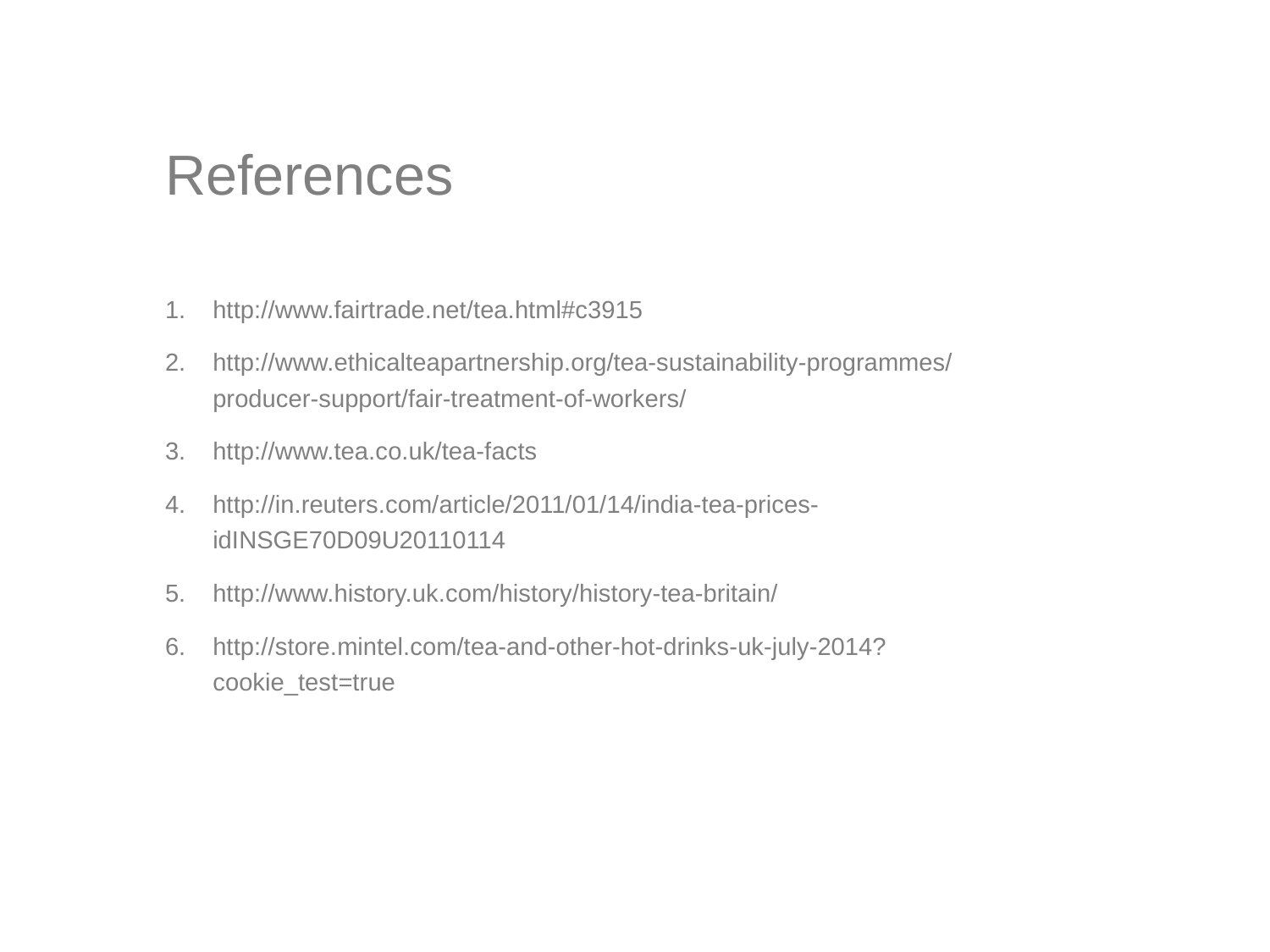

References

http://www.fairtrade.net/tea.html#c3915
http://www.ethicalteapartnership.org/tea-sustainability-programmes/producer-support/fair-treatment-of-workers/
http://www.tea.co.uk/tea-facts
http://in.reuters.com/article/2011/01/14/india-tea-prices-idINSGE70D09U20110114
http://www.history.uk.com/history/history-tea-britain/
http://store.mintel.com/tea-and-other-hot-drinks-uk-july-2014?cookie_test=true